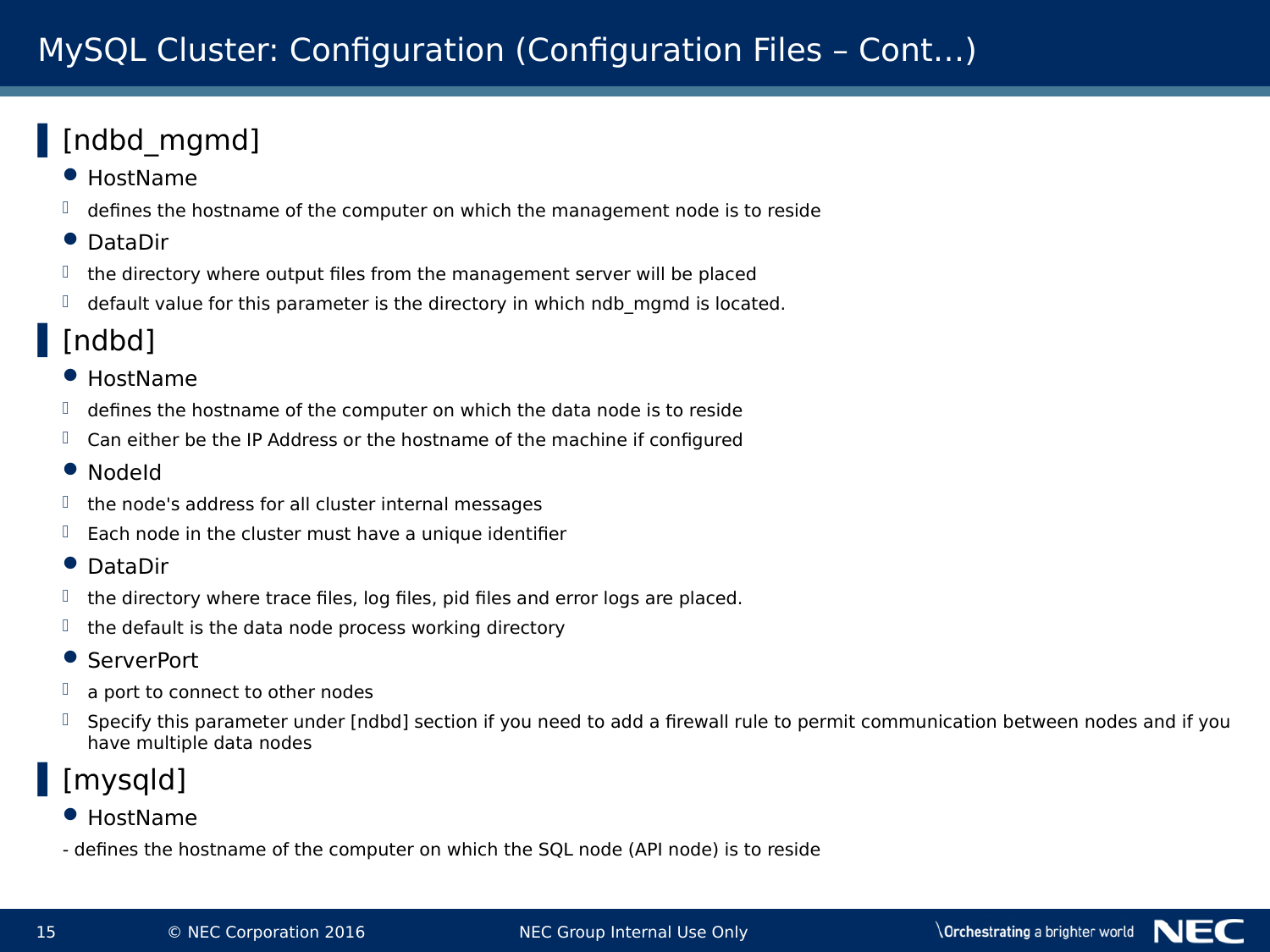

# MySQL Cluster: Configuration (Configuration Files – Cont…)
[ndbd_mgmd]
HostName
defines the hostname of the computer on which the management node is to reside
DataDir
the directory where output files from the management server will be placed
default value for this parameter is the directory in which ndb_mgmd is located.
[ndbd]
HostName
defines the hostname of the computer on which the data node is to reside
Can either be the IP Address or the hostname of the machine if configured
NodeId
the node's address for all cluster internal messages
Each node in the cluster must have a unique identifier
DataDir
the directory where trace files, log files, pid files and error logs are placed.
the default is the data node process working directory
ServerPort
a port to connect to other nodes
Specify this parameter under [ndbd] section if you need to add a firewall rule to permit communication between nodes and if you have multiple data nodes
[mysqld]
HostName
- defines the hostname of the computer on which the SQL node (API node) is to reside